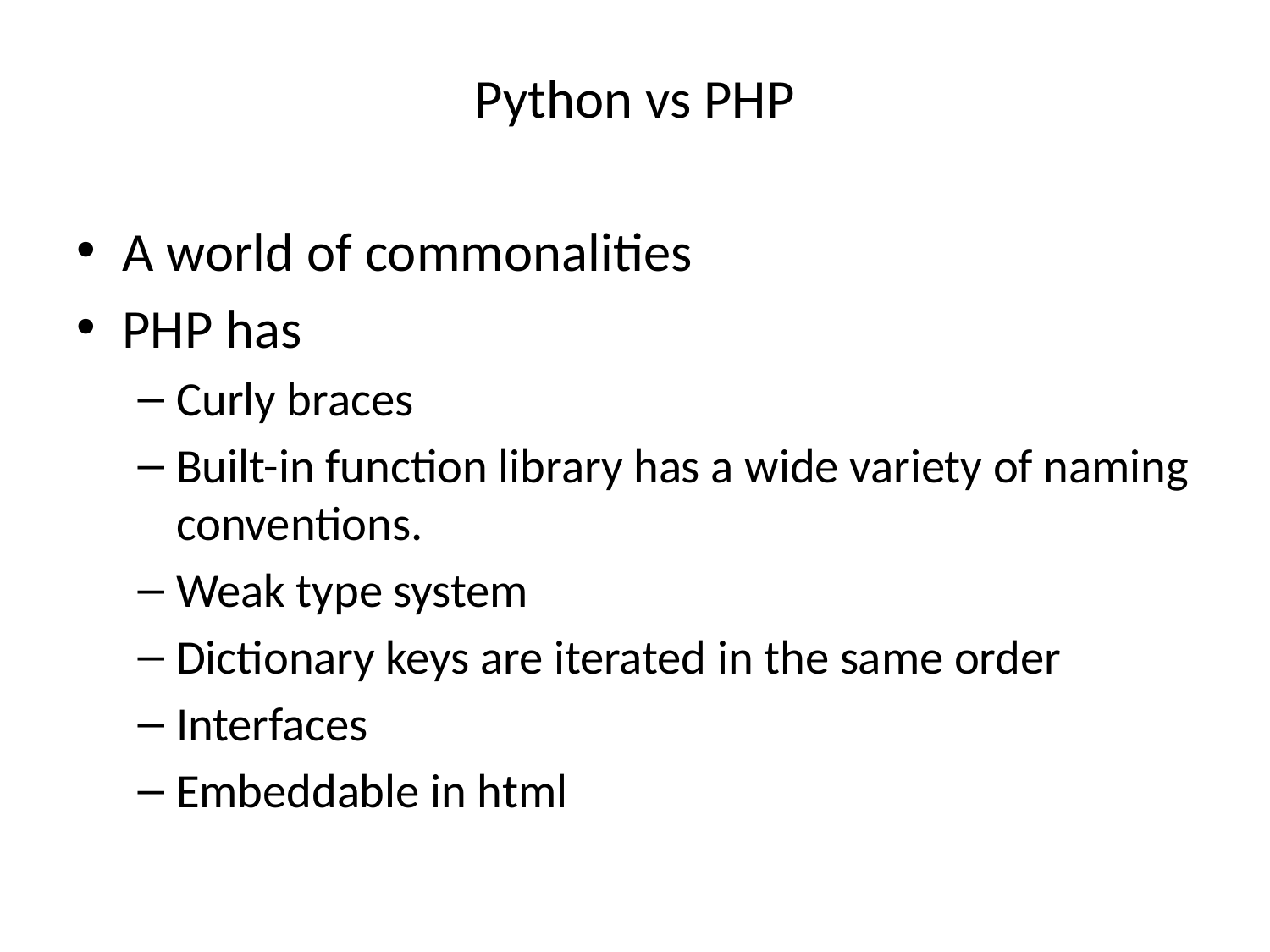

Python vs PHP

A world of commonalities
PHP has
Curly braces
Built-in function library has a wide variety of naming conventions.
Weak type system
Dictionary keys are iterated in the same order
Interfaces
Embeddable in html